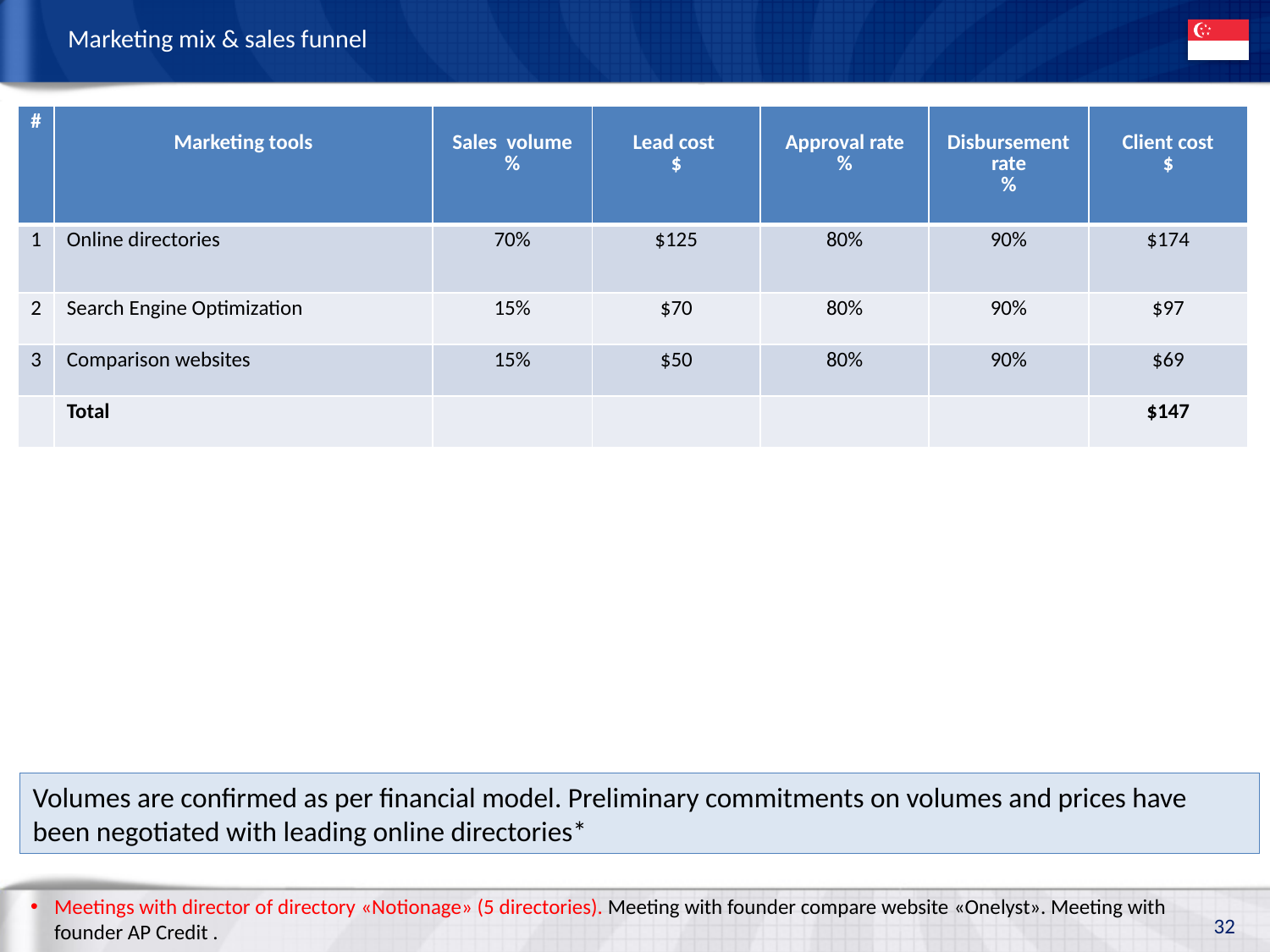

# Marketing mix & sales funnel
| # | Marketing tools | Sales volume % | Lead cost $ | Approval rate % | Disbursement rate % | Client cost $ |
| --- | --- | --- | --- | --- | --- | --- |
| 1 | Online directories | 70% | $125 | 80% | 90% | $174 |
| 2 | Search Engine Optimization | 15% | $70 | 80% | 90% | $97 |
| 3 | Comparison websites | 15% | $50 | 80% | 90% | $69 |
|  | Total |  |  |  |  | $147 |
Volumes are confirmed as per financial model. Preliminary commitments on volumes and prices have been negotiated with leading online directories*
Meetings with director of directory «Notionage» (5 directories). Meeting with founder compare website «Onelyst». Meeting with founder AP Credit .
32